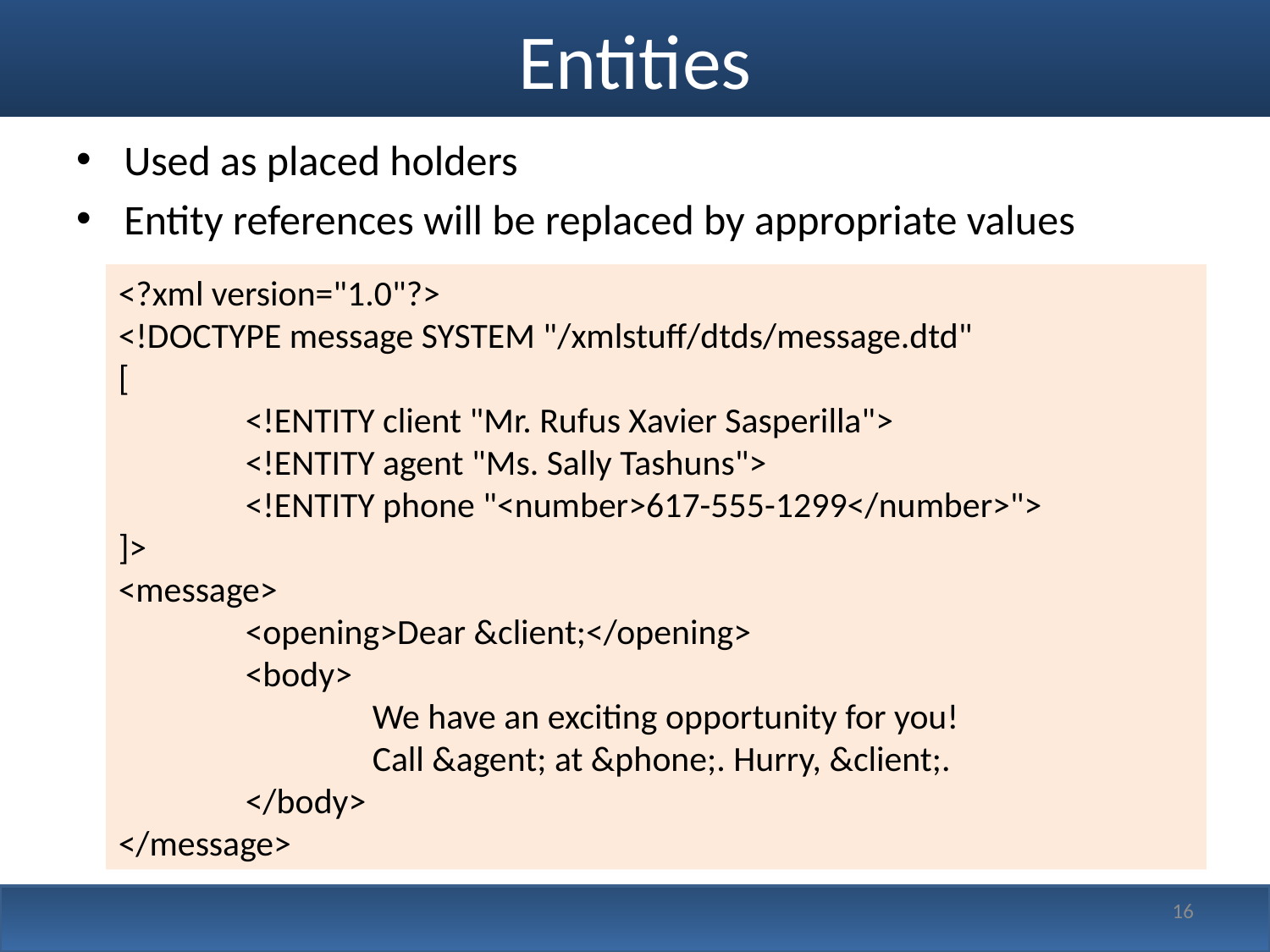

# Entities
Used as placed holders
Entity references will be replaced by appropriate values
<?xml version="1.0"?>
<!DOCTYPE message SYSTEM "/xmlstuff/dtds/message.dtd"
[
	<!ENTITY client "Mr. Rufus Xavier Sasperilla">
	<!ENTITY agent "Ms. Sally Tashuns">
	<!ENTITY phone "<number>617-555-1299</number>">
]>
<message>
	<opening>Dear &client;</opening>
	<body>
		We have an exciting opportunity for you!
		Call &agent; at &phone;. Hurry, &client;.
	</body>
</message>
16